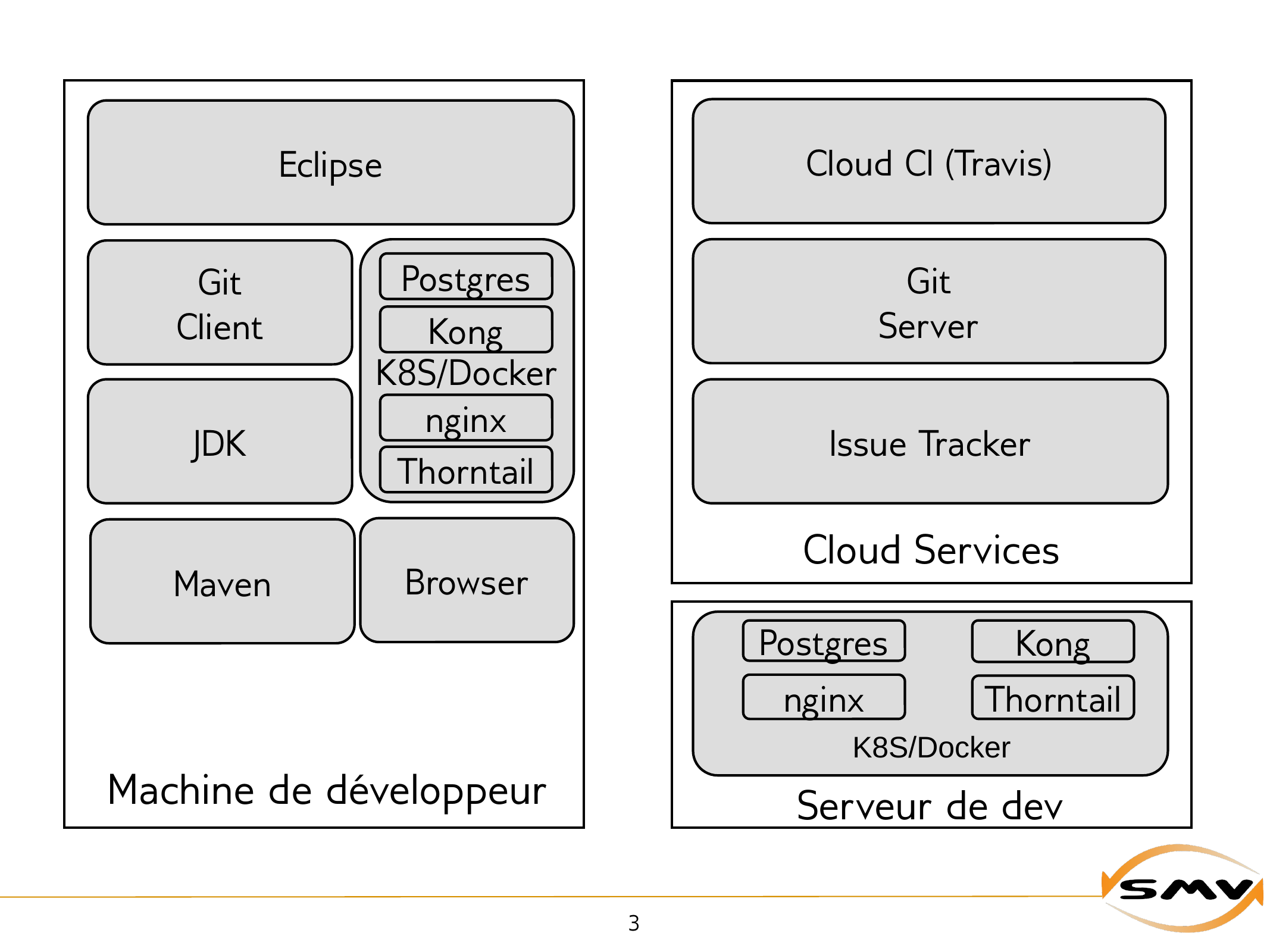

Cloud CI (Travis)
Eclipse
K8S/Docker
Git
Server
Git
Client
Postgres
Kong
JDK
Issue Tracker
nginx
Thorntail
Cloud Services
Browser
Maven

Postgres
Kong
nginx
Thorntail
K8S/Docker
Machine de développeur
Serveur de dev
3